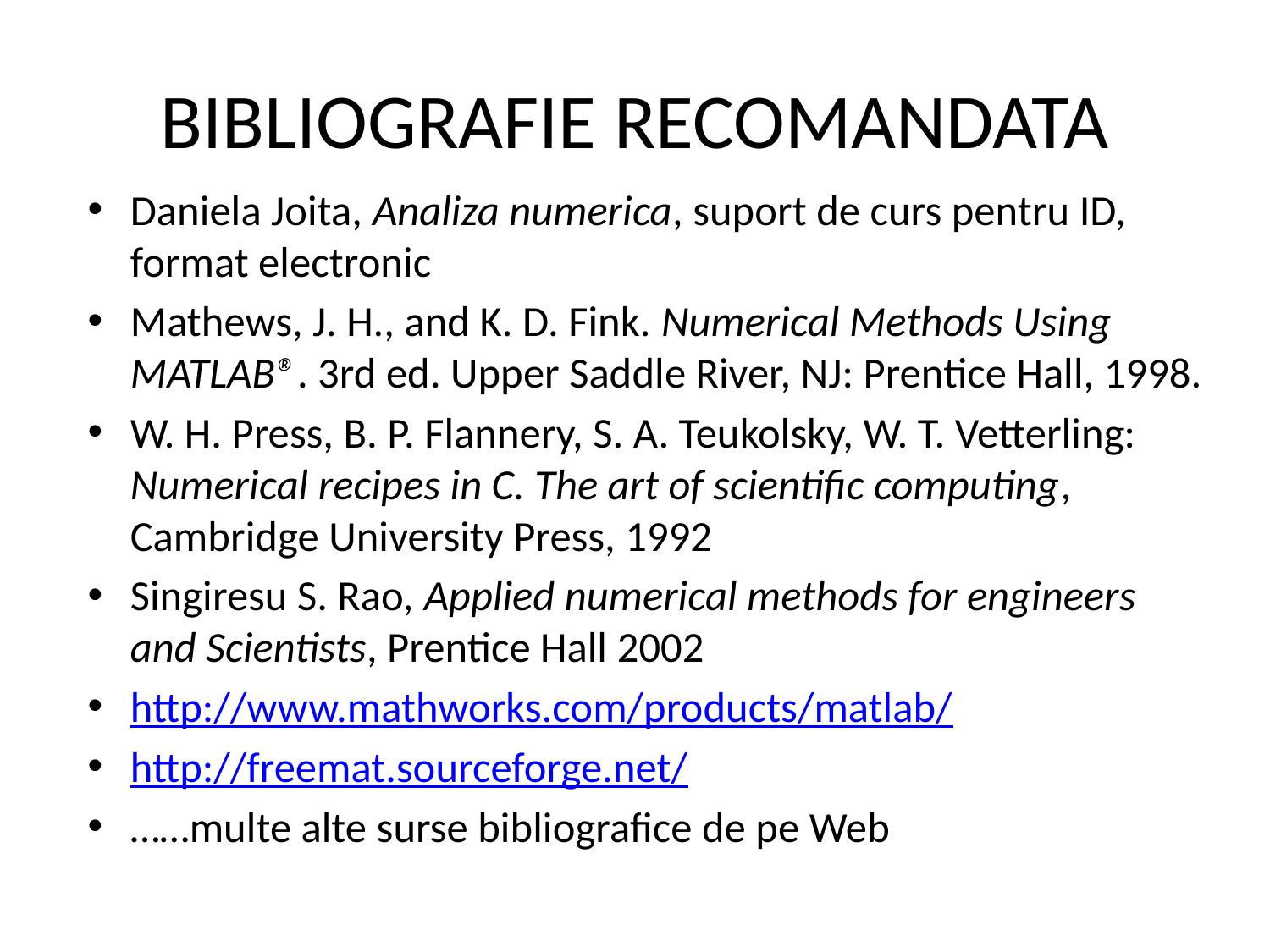

# BIBLIOGRAFIE RECOMANDATA
Daniela Joita, Analiza numerica, suport de curs pentru ID, format electronic
Mathews, J. H., and K. D. Fink. Numerical Methods Using MATLAB®. 3rd ed. Upper Saddle River, NJ: Prentice Hall, 1998.
W. H. Press, B. P. Flannery, S. A. Teukolsky, W. T. Vetterling: Numerical recipes in C. The art of scientific computing, Cambridge University Press, 1992
Singiresu S. Rao, Applied numerical methods for engineers and Scientists, Prentice Hall 2002
http://www.mathworks.com/products/matlab/
http://freemat.sourceforge.net/
……multe alte surse bibliografice de pe Web